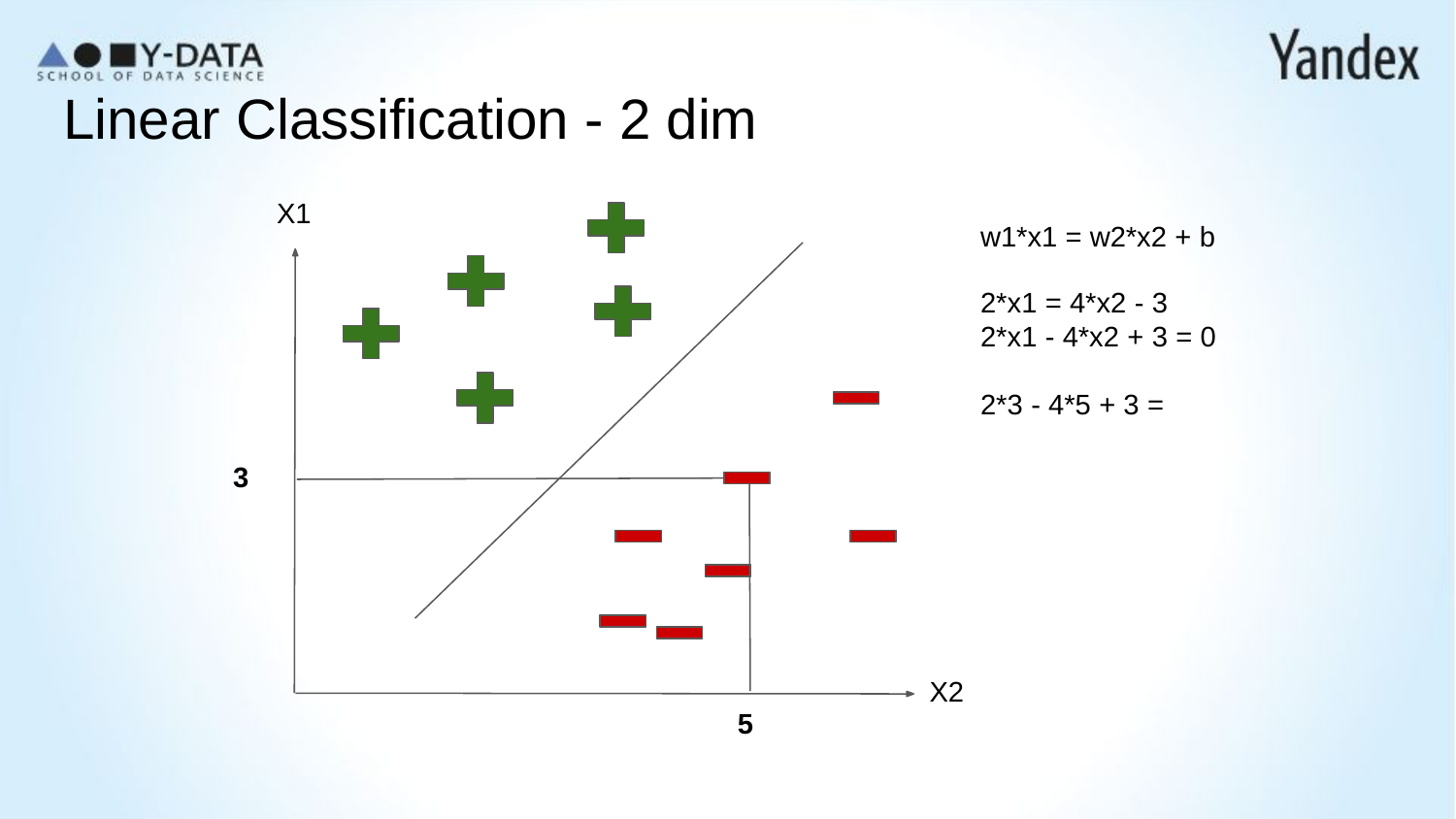

# Linear Classification - 2 dim
X1

w1*x1 = w2*x2 + b
2*x1 = 4*x2 - 3
2*x1 - 4*x2 + 3 = 0

2*3 - 4*5 + 3 =
3
X2
5